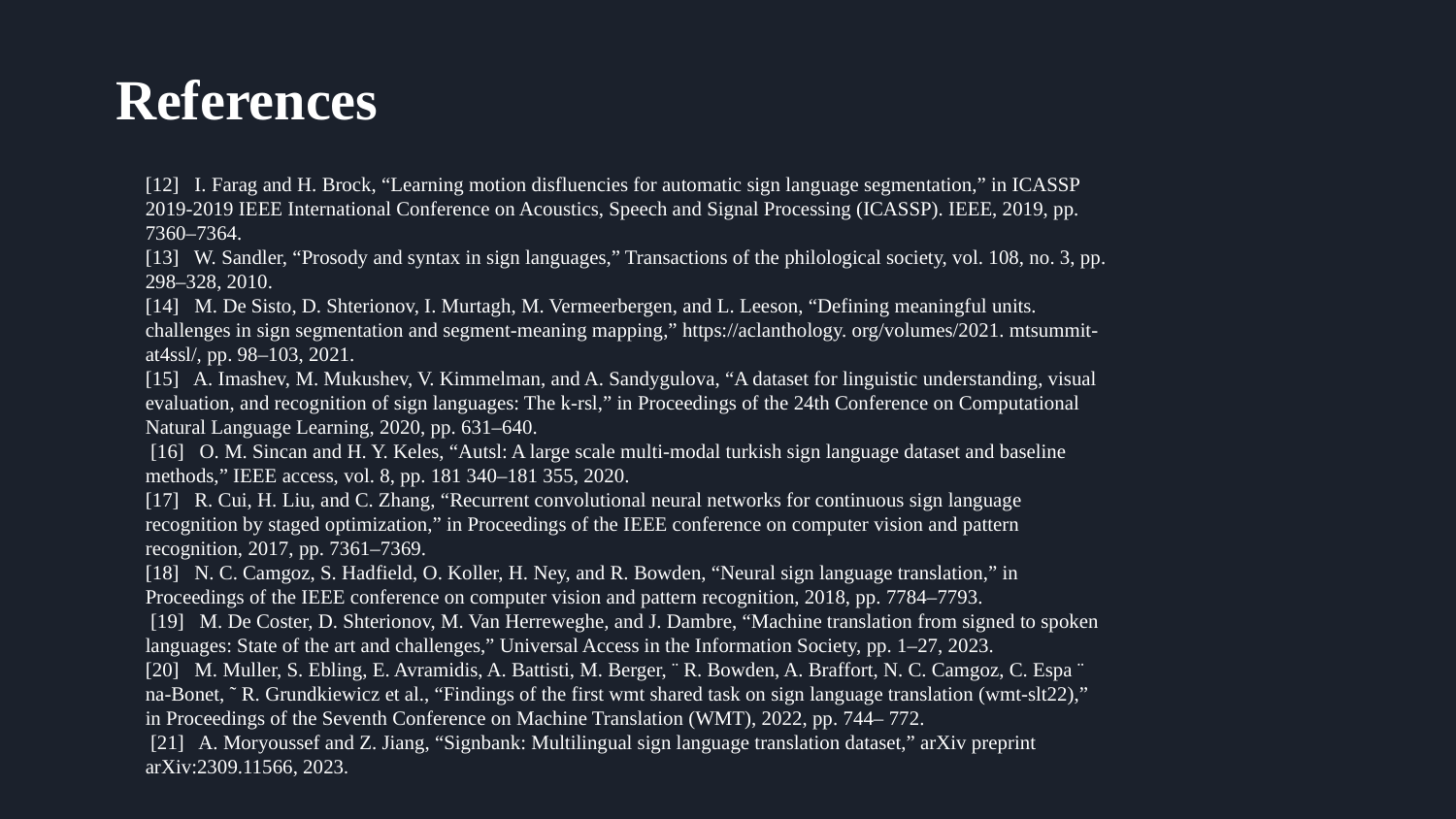

References

[12]   I. Farag and H. Brock, “Learning motion disfluencies for automatic sign language segmentation,” in ICASSP 2019-2019 IEEE International Conference on Acoustics, Speech and Signal Processing (ICASSP). IEEE, 2019, pp. 7360–7364.
[13]   W. Sandler, “Prosody and syntax in sign languages,” Transactions of the philological society, vol. 108, no. 3, pp. 298–328, 2010.
[14]   M. De Sisto, D. Shterionov, I. Murtagh, M. Vermeerbergen, and L. Leeson, “Defining meaningful units. challenges in sign segmentation and segment-meaning mapping,” https://aclanthology. org/volumes/2021. mtsummit-at4ssl/, pp. 98–103, 2021.
[15]   A. Imashev, M. Mukushev, V. Kimmelman, and A. Sandygulova, “A dataset for linguistic understanding, visual evaluation, and recognition of sign languages: The k-rsl,” in Proceedings of the 24th Conference on Computational Natural Language Learning, 2020, pp. 631–640.
 [16]   O. M. Sincan and H. Y. Keles, “Autsl: A large scale multi-modal turkish sign language dataset and baseline methods,” IEEE access, vol. 8, pp. 181 340–181 355, 2020.
[17]   R. Cui, H. Liu, and C. Zhang, “Recurrent convolutional neural networks for continuous sign language recognition by staged optimization,” in Proceedings of the IEEE conference on computer vision and pattern recognition, 2017, pp. 7361–7369.
[18]   N. C. Camgoz, S. Hadfield, O. Koller, H. Ney, and R. Bowden, “Neural sign language translation,” in Proceedings of the IEEE conference on computer vision and pattern recognition, 2018, pp. 7784–7793.
 [19]   M. De Coster, D. Shterionov, M. Van Herreweghe, and J. Dambre, “Machine translation from signed to spoken languages: State of the art and challenges,” Universal Access in the Information Society, pp. 1–27, 2023.
[20]   M. Muller, S. Ebling, E. Avramidis, A. Battisti, M. Berger, ¨ R. Bowden, A. Braffort, N. C. Camgoz, C. Espa ¨ na-Bonet, ˜ R. Grundkiewicz et al., “Findings of the first wmt shared task on sign language translation (wmt-slt22),” in Proceedings of the Seventh Conference on Machine Translation (WMT), 2022, pp. 744– 772.
 [21]   A. Moryoussef and Z. Jiang, “Signbank: Multilingual sign language translation dataset,” arXiv preprint arXiv:2309.11566, 2023.